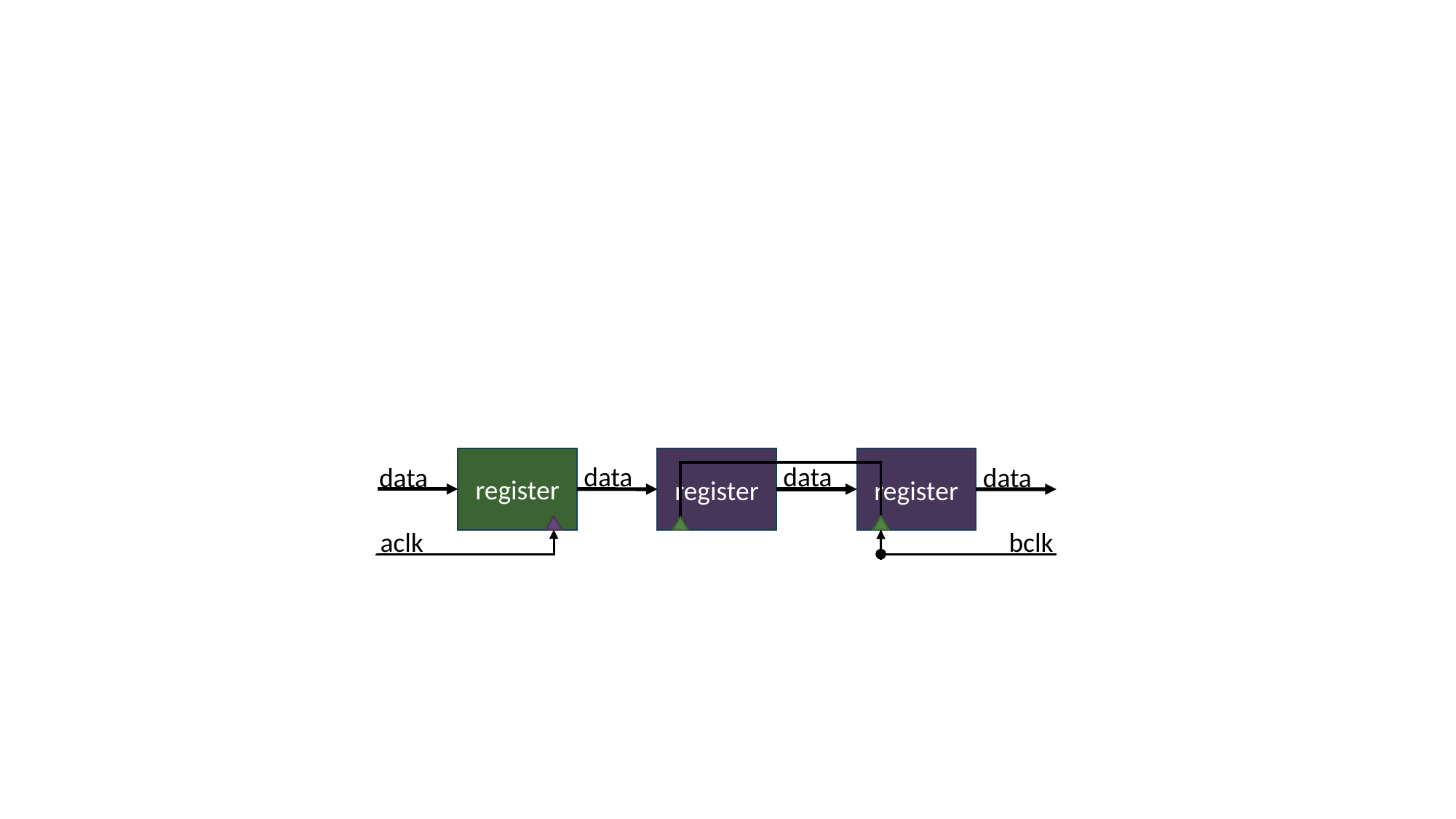

register
register
register
data
data
data
data

aclk
bclk